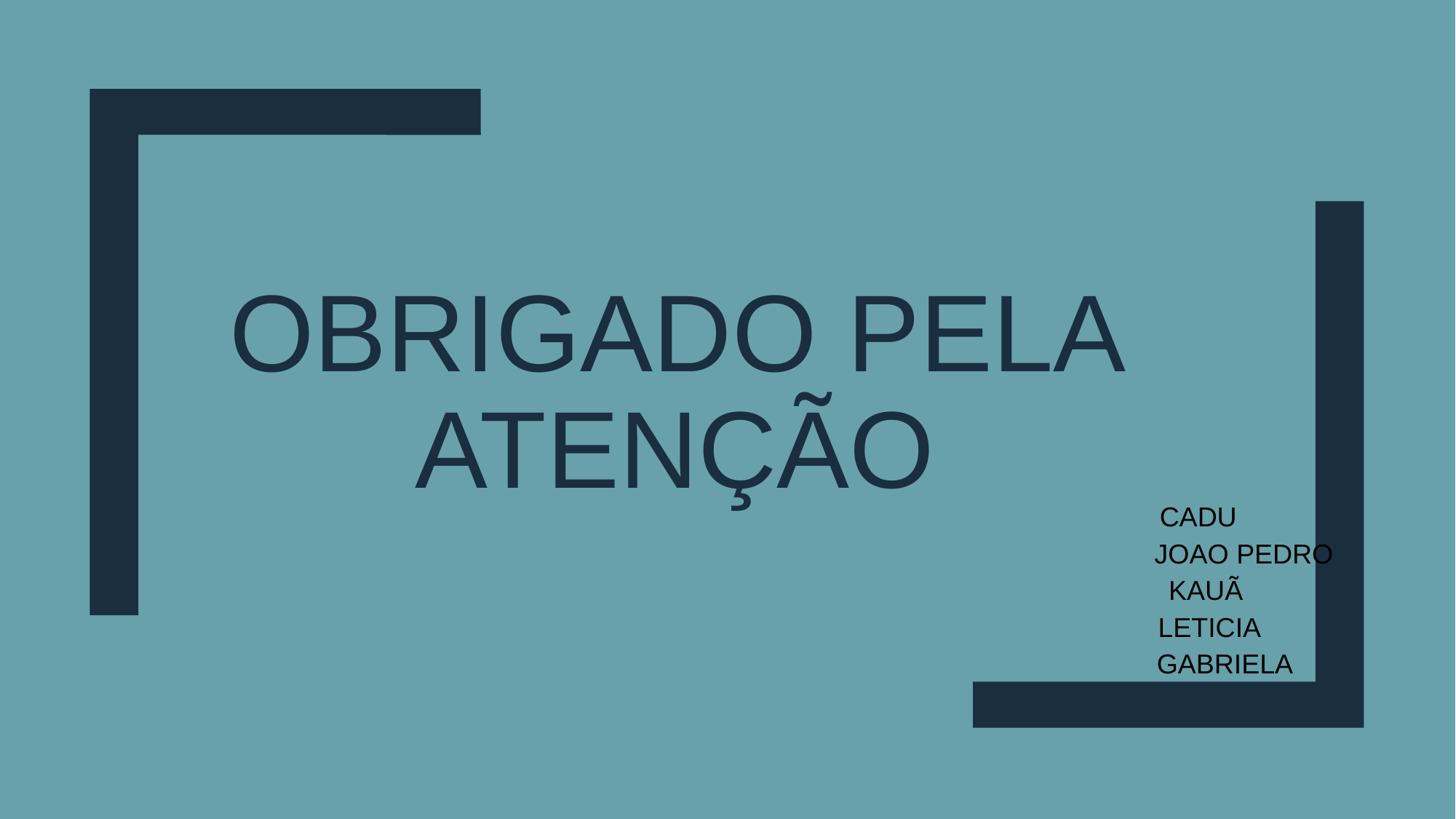

# OBRIGADO PELA ATENÇÃO
CADU
            JOAO PEDRO
  KAUÃ
   LETICIA
       GABRIELA